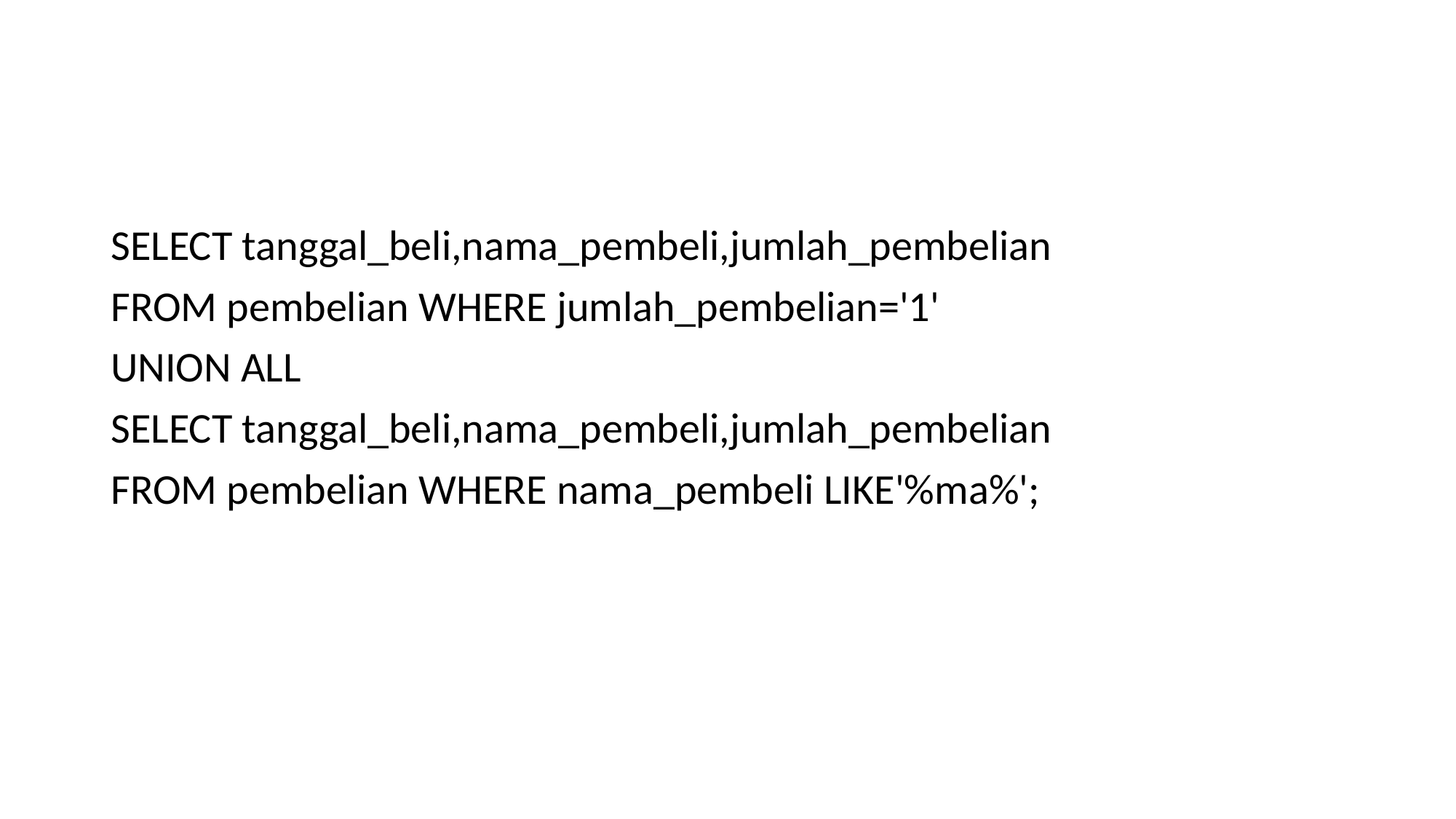

#
SELECT tanggal_beli,nama_pembeli,jumlah_pembelian
FROM pembelian WHERE jumlah_pembelian='1'
UNION ALL
SELECT tanggal_beli,nama_pembeli,jumlah_pembelian
FROM pembelian WHERE nama_pembeli LIKE'%ma%';